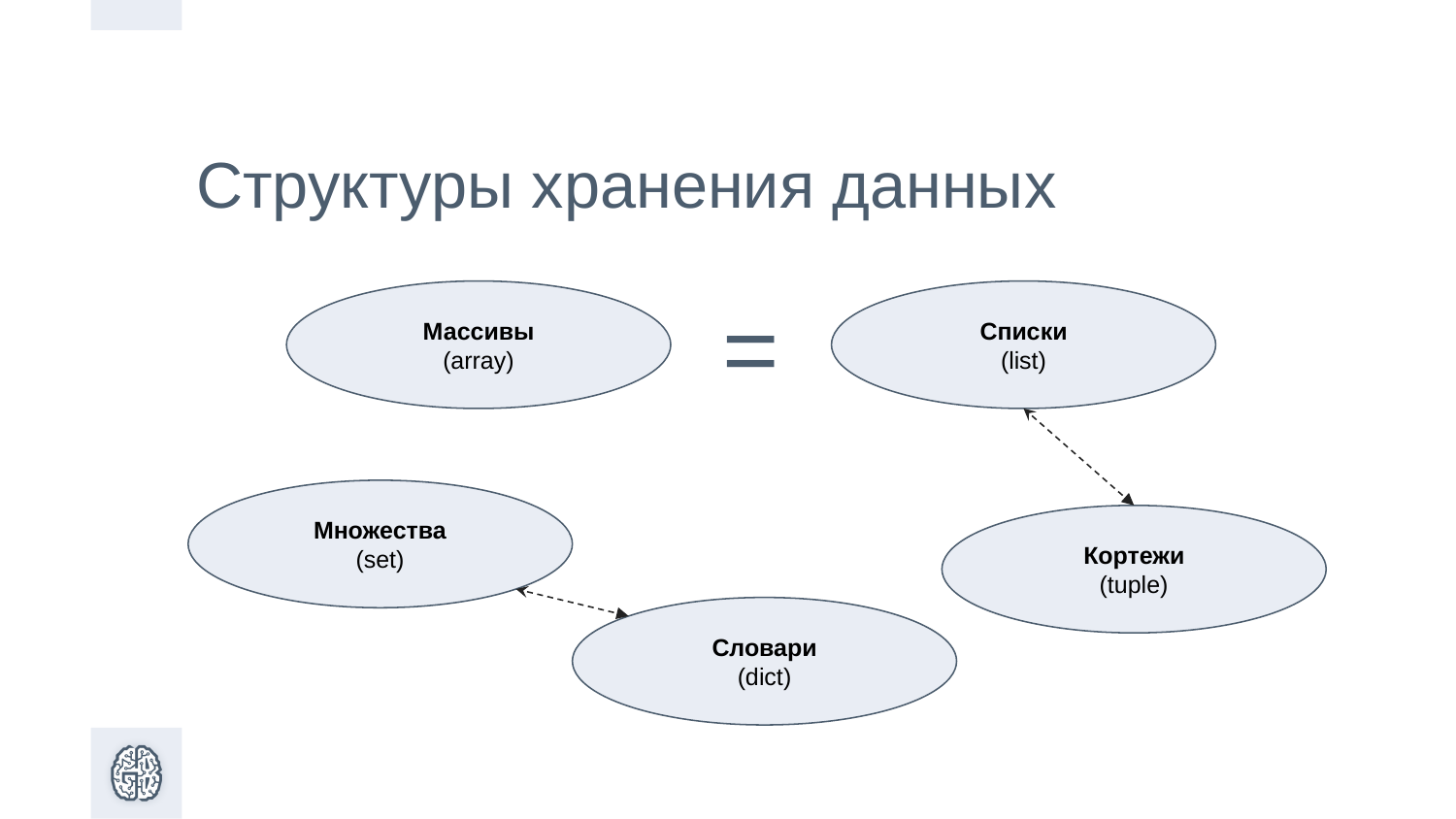

Структуры хранения данных
Массивы
(array)
Списки
(list)
=
Множества
(set)
Кортежи
(tuple)
Словари
(dict)